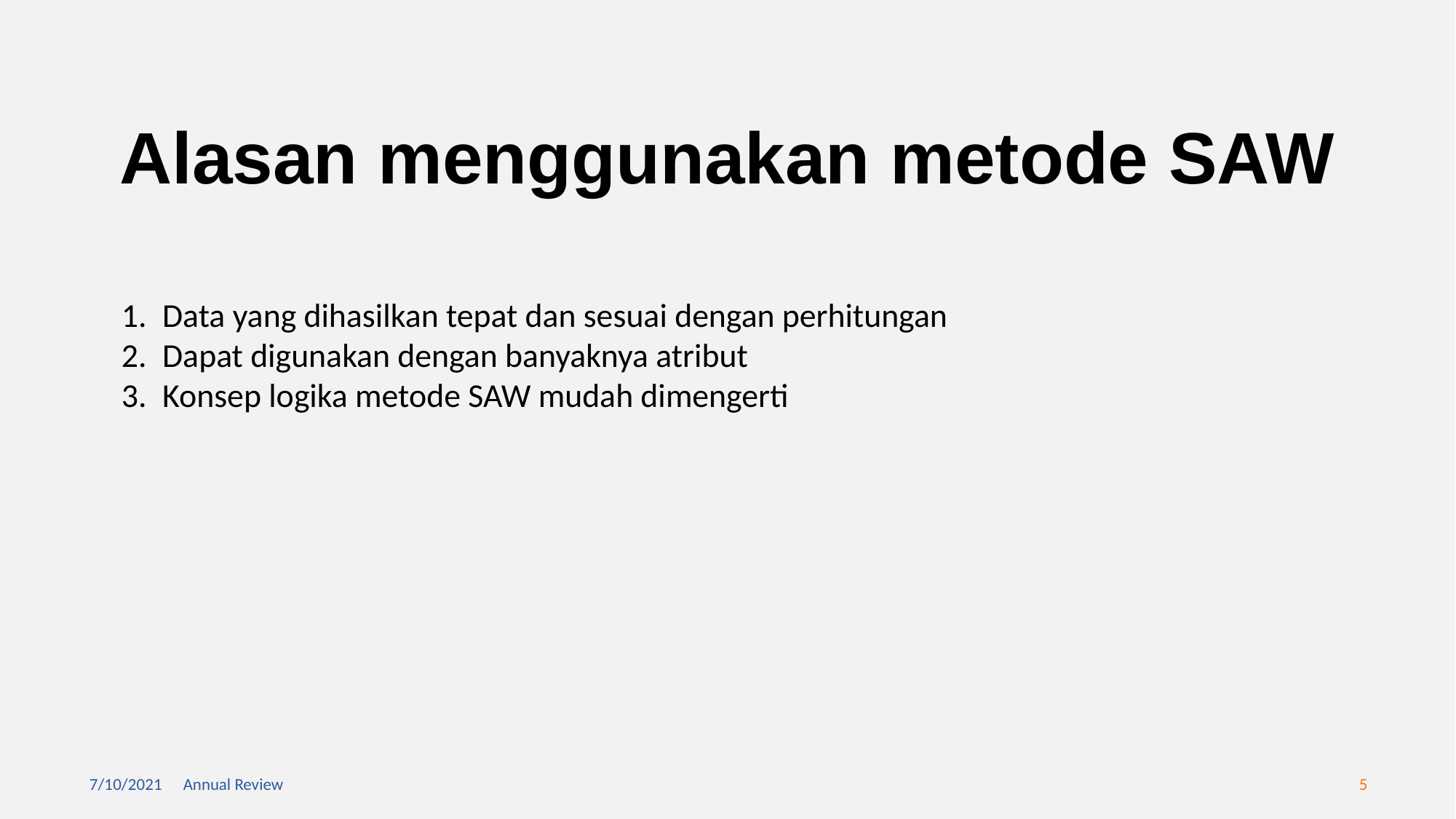

# Alasan menggunakan metode SAW
Data yang dihasilkan tepat dan sesuai dengan perhitungan
Dapat digunakan dengan banyaknya atribut
Konsep logika metode SAW mudah dimengerti